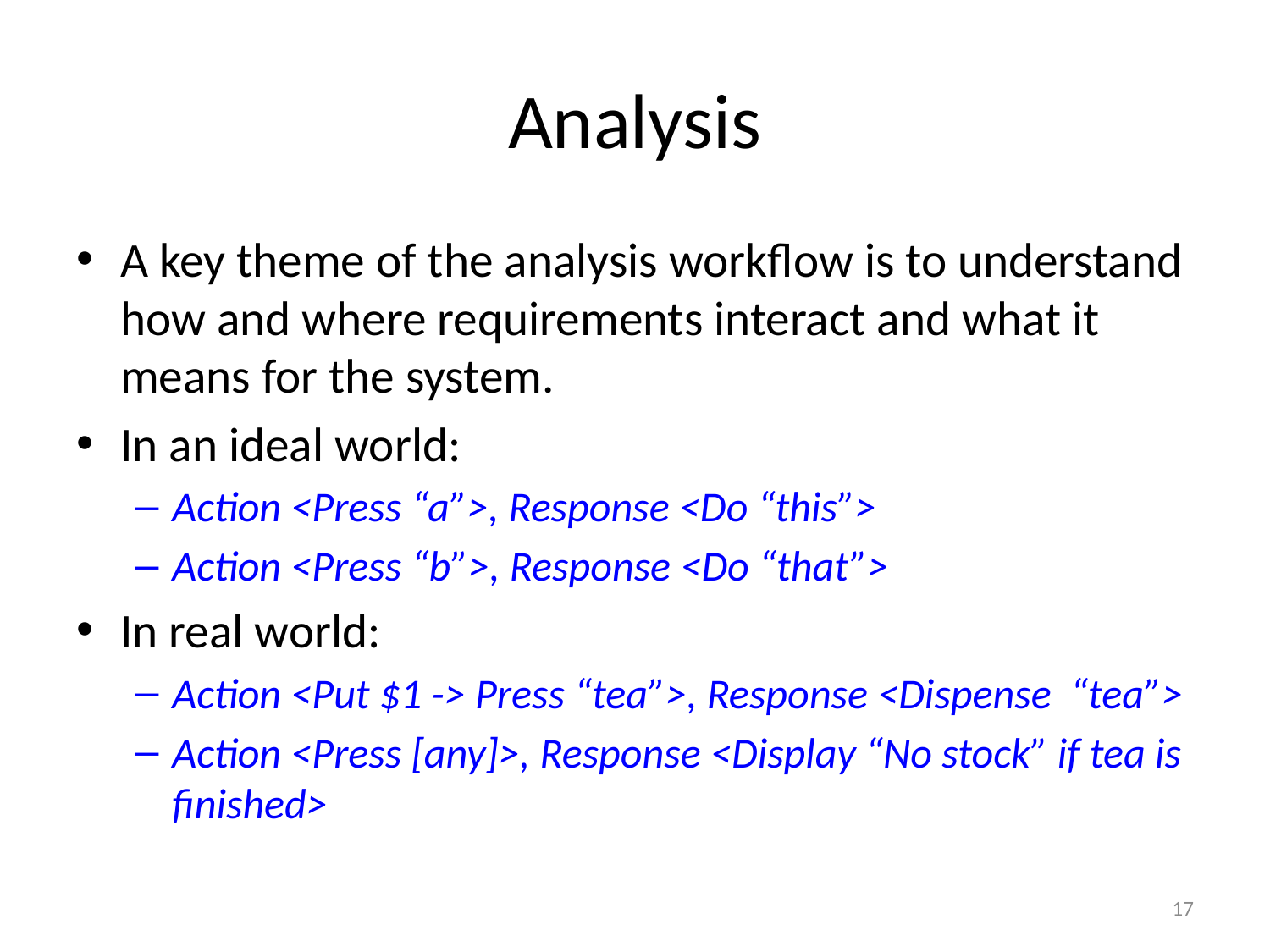

# Analysis
A key theme of the analysis workflow is to understand how and where requirements interact and what it means for the system.
In an ideal world:
Action <Press “a”>, Response <Do “this”>
Action <Press “b”>, Response <Do “that”>
In real world:
Action <Put $1 -> Press “tea”>, Response <Dispense  “tea”>
Action <Press [any]>, Response <Display “No stock” if tea is finished>

17